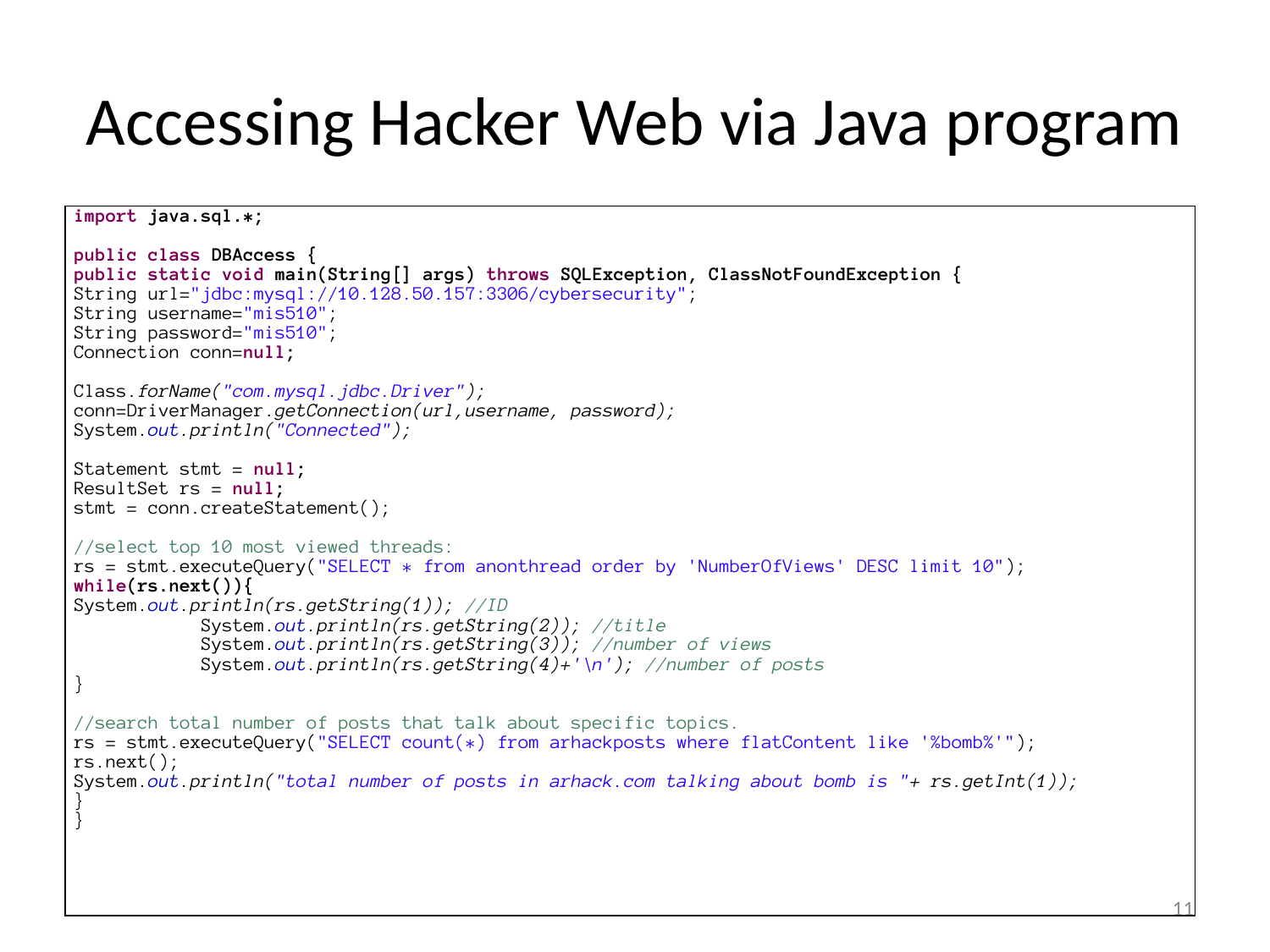

# Accessing Hacker Web via Java program
| import java.sql.\*; public class DBAccess { public static void main(String[] args) throws SQLException, ClassNotFoundException { String url="jdbc:mysql://10.128.50.157:3306/cybersecurity"; String username="mis510"; String password="mis510"; Connection conn=null; Class.forName("com.mysql.jdbc.Driver"); conn=DriverManager.getConnection(url,username, password); System.out.println("Connected"); Statement stmt = null; ResultSet rs = null; stmt = conn.createStatement(); //select top 10 most viewed threads: rs = stmt.executeQuery("SELECT \* from anonthread order by 'NumberOfViews' DESC limit 10"); while(rs.next()){ System.out.println(rs.getString(1)); //ID System.out.println(rs.getString(2)); //title System.out.println(rs.getString(3)); //number of views System.out.println(rs.getString(4)+'\n'); //number of posts } //search total number of posts that talk about specific topics. rs = stmt.executeQuery("SELECT count(\*) from arhackposts where flatContent like '%bomb%'"); rs.next(); System.out.println("total number of posts in arhack.com talking about bomb is "+ rs.getInt(1)); } } |
| --- |
11